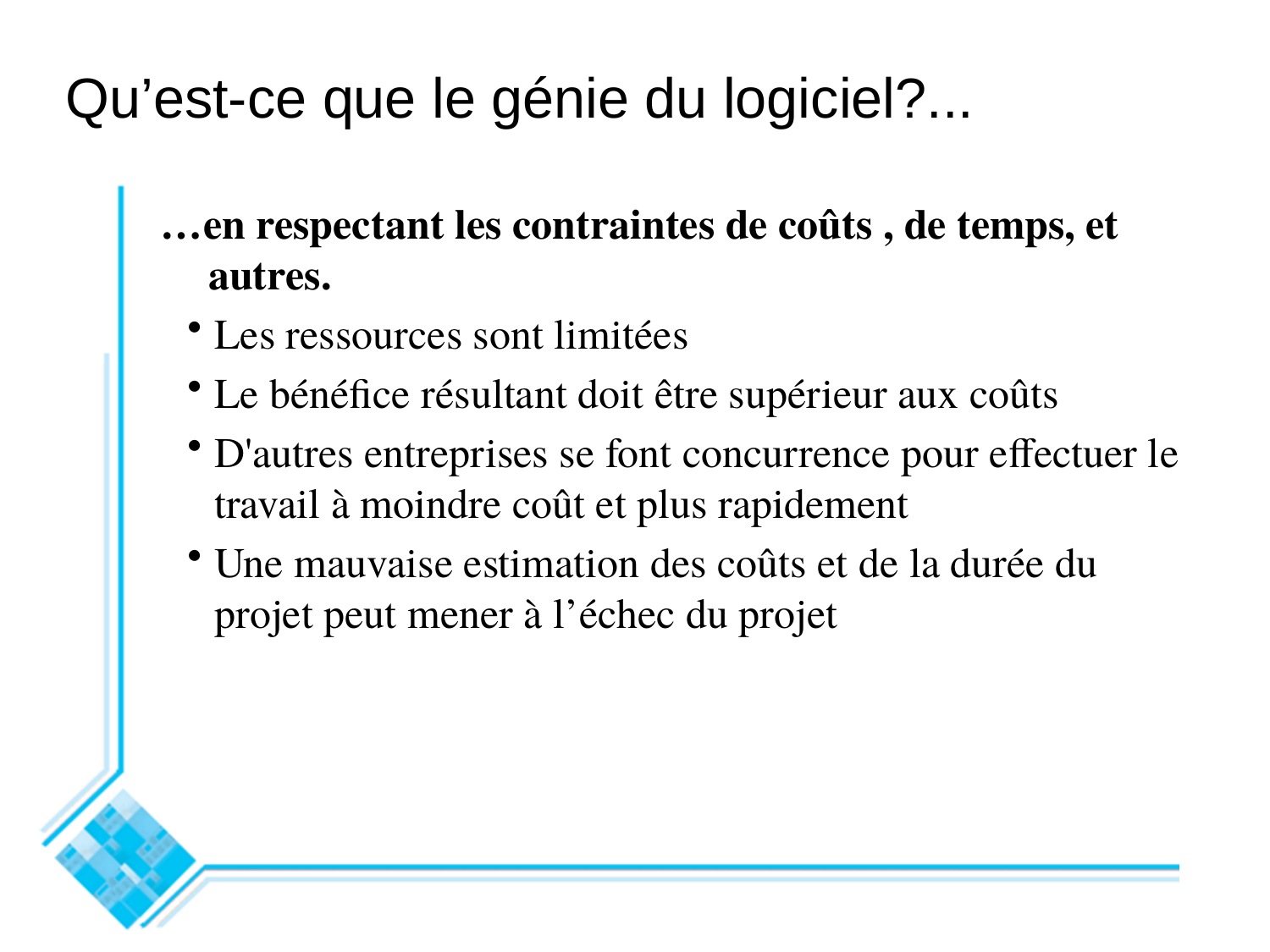

# Qu’est-ce que le génie du logiciel?...
…en respectant les contraintes de coûts , de temps, et autres.
Les ressources sont limitées
Le bénéfice résultant doit être supérieur aux coûts
D'autres entreprises se font concurrence pour effectuer le travail à moindre coût et plus rapidement
Une mauvaise estimation des coûts et de la durée du projet peut mener à l’échec du projet